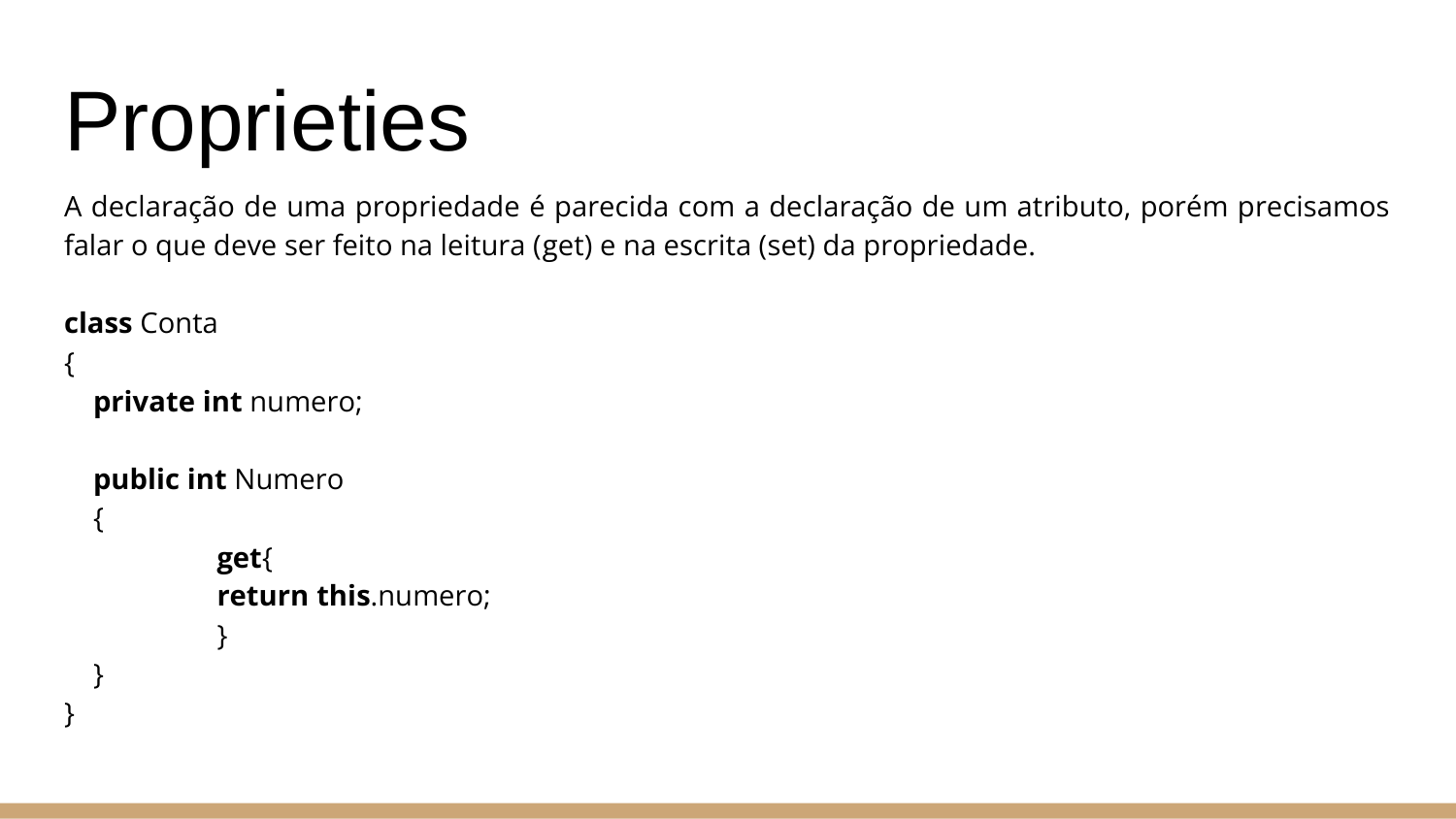

# Proprieties
A declaração de uma propriedade é parecida com a declaração de um atributo, porém precisamos falar o que deve ser feito na leitura (get) e na escrita (set) da propriedade.

class Conta
{
    private int numero;

    public int Numero
    {
   	 get{
       	 return this.numero;
   	 }
    }
}